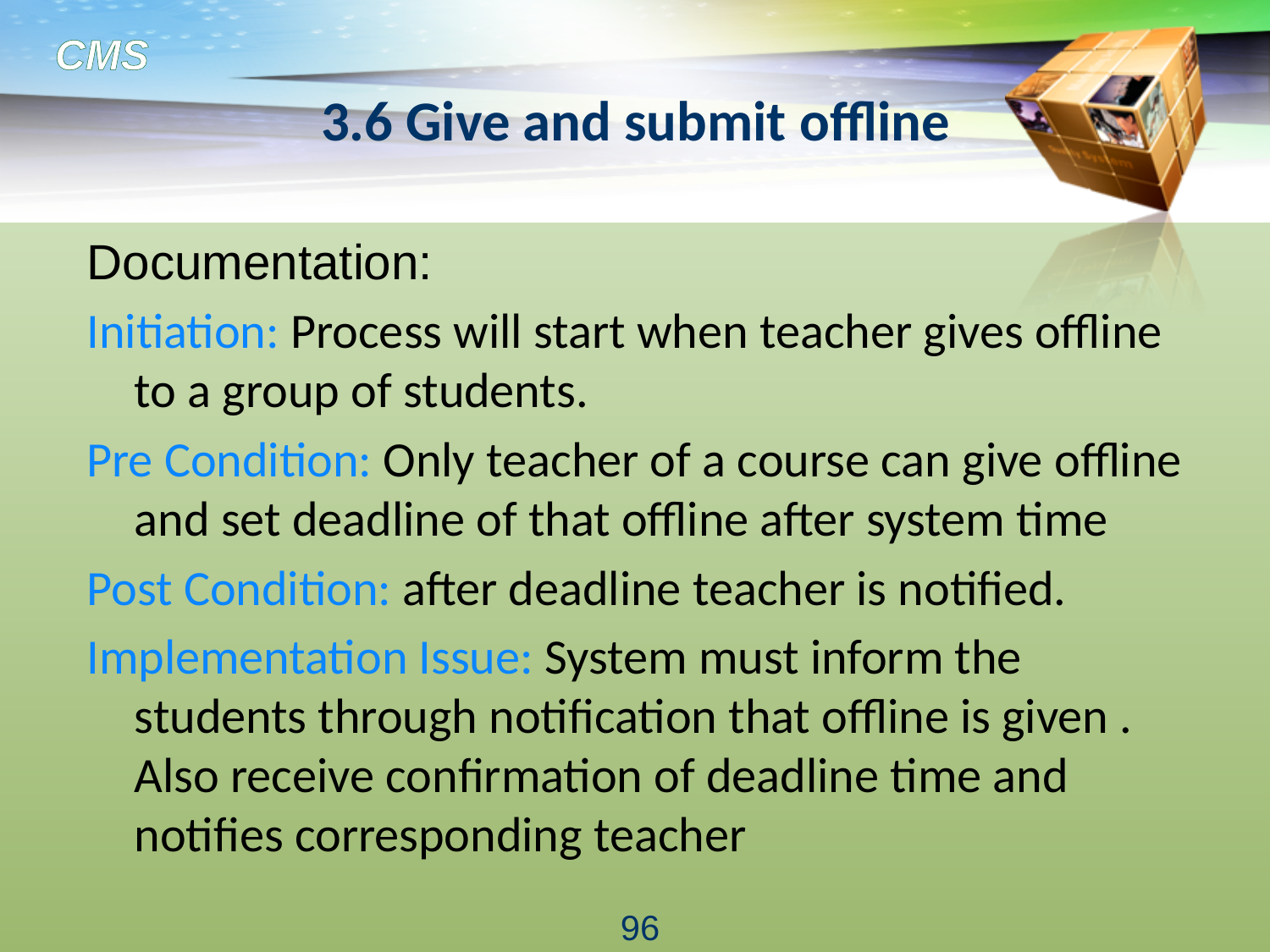

# 3.6 Give and submit offline
Documentation:
Initiation: Process will start when teacher gives offline to a group of students.
Pre Condition: Only teacher of a course can give offline and set deadline of that offline after system time
Post Condition: after deadline teacher is notified.
Implementation Issue: System must inform the students through notification that offline is given . Also receive confirmation of deadline time and notifies corresponding teacher

96